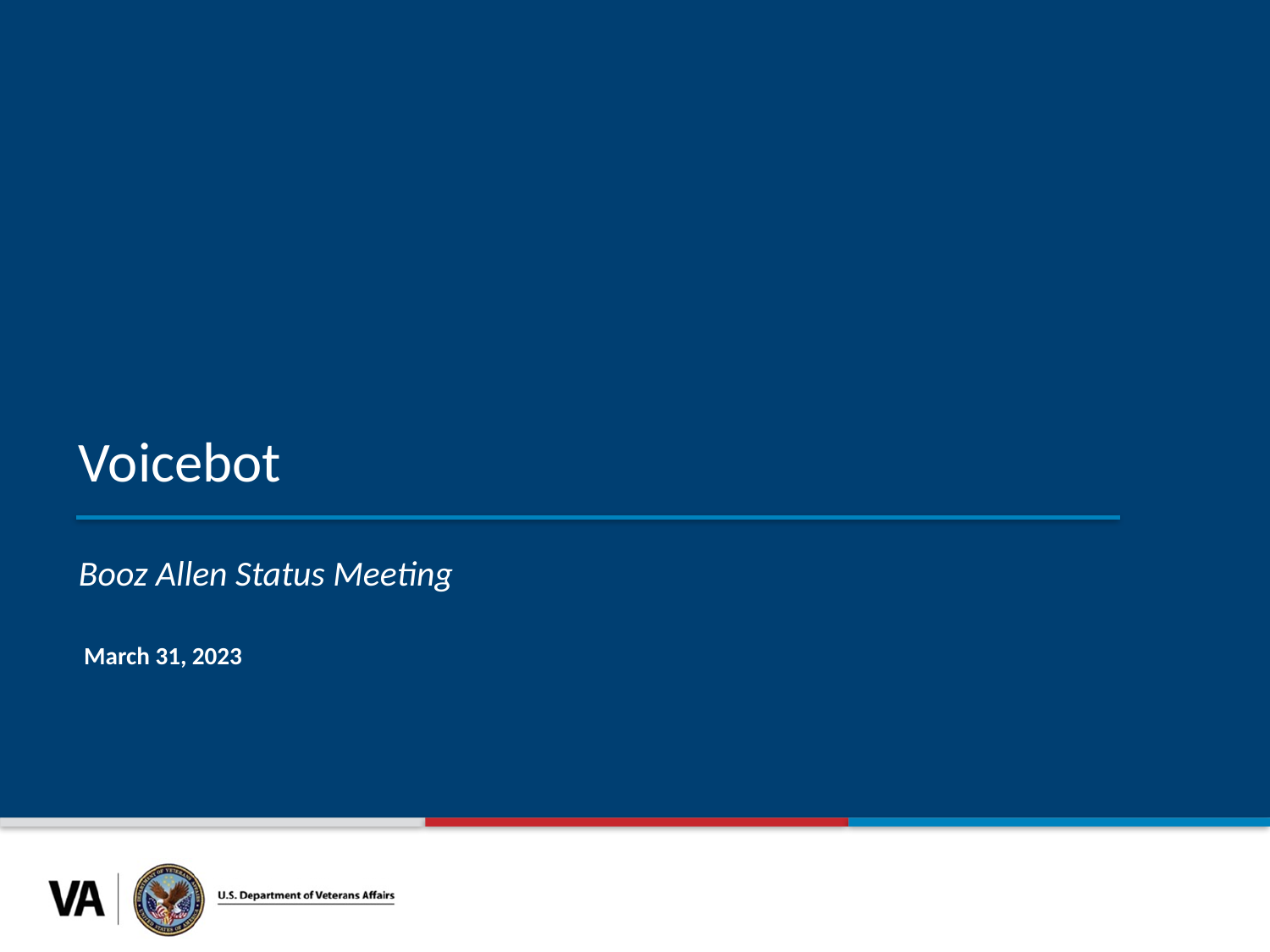

Voicebot
Booz Allen Status Meeting
March 31, 2023